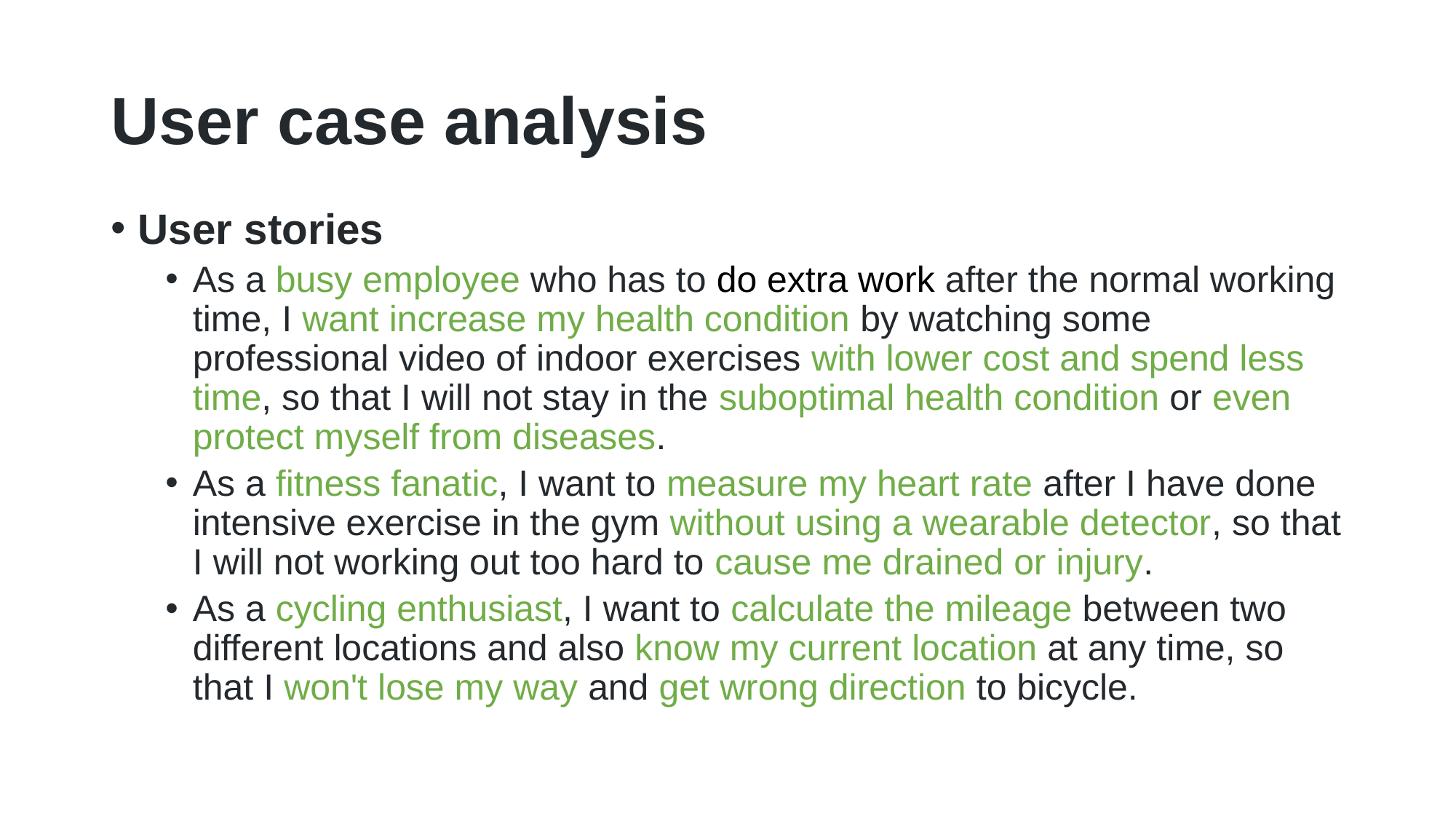

# User case analysis
User stories
As a busy employee who has to do extra work after the normal working time, I want increase my health condition by watching some professional video of indoor exercises with lower cost and spend less time, so that I will not stay in the suboptimal health condition or even protect myself from diseases.
As a fitness fanatic, I want to measure my heart rate after I have done intensive exercise in the gym without using a wearable detector, so that I will not working out too hard to cause me drained or injury.
As a cycling enthusiast, I want to calculate the mileage between two different locations and also know my current location at any time, so that I won't lose my way and get wrong direction to bicycle.